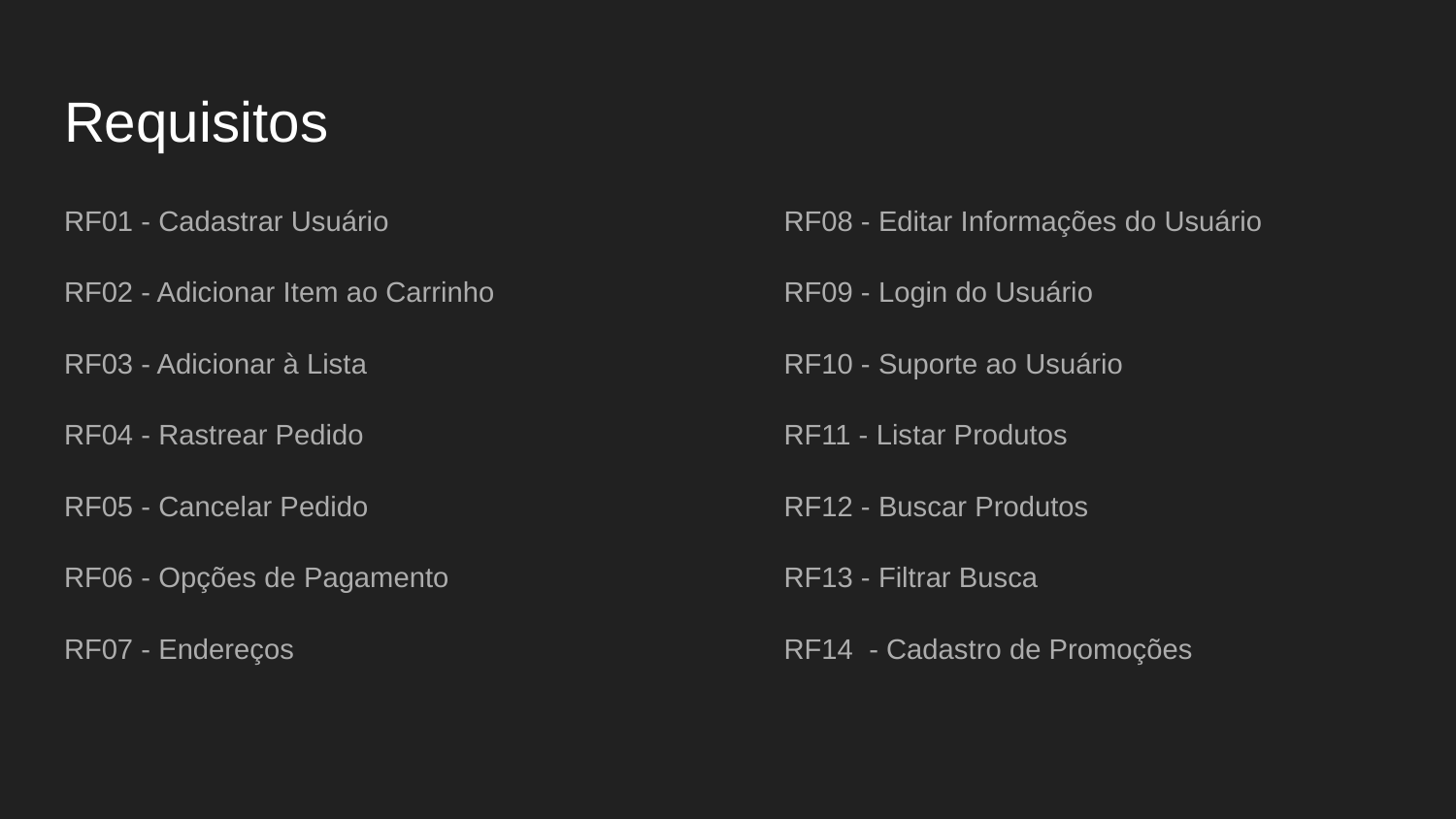

# Requisitos
RF01 - Cadastrar Usuário
RF02 - Adicionar Item ao Carrinho
RF03 - Adicionar à Lista
RF04 - Rastrear Pedido
RF05 - Cancelar Pedido
RF06 - Opções de Pagamento
RF07 - Endereços
RF08 - Editar Informações do Usuário
RF09 - Login do Usuário
RF10 - Suporte ao Usuário
RF11 - Listar Produtos
RF12 - Buscar Produtos
RF13 - Filtrar Busca
RF14  - Cadastro de Promoções